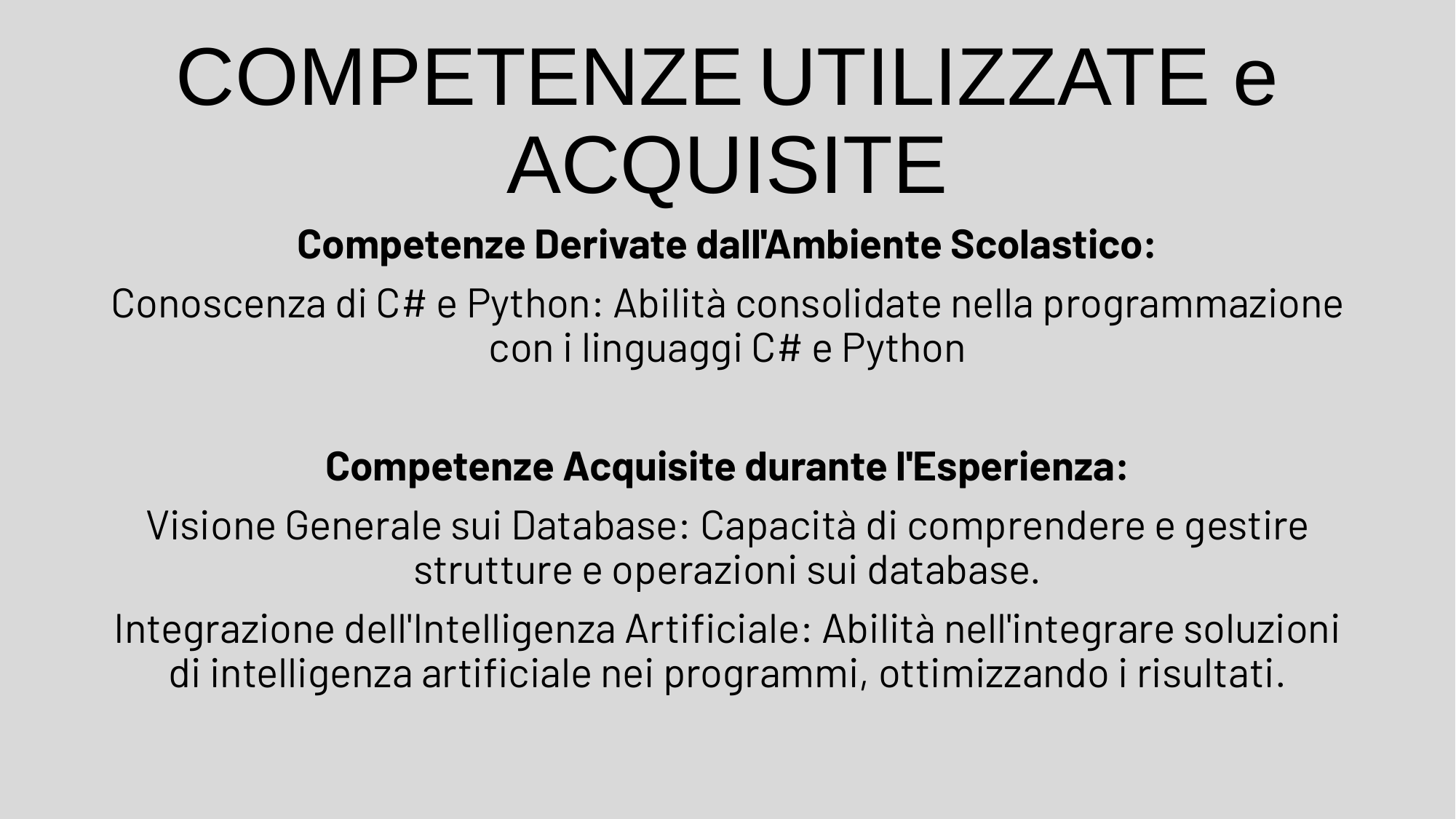

# COMPETENZE UTILIZZATE e ACQUISITE
Competenze Derivate dall'Ambiente Scolastico:
Conoscenza di C# e Python: Abilità consolidate nella programmazione con i linguaggi C# e Python

Competenze Acquisite durante l'Esperienza:
Visione Generale sui Database: Capacità di comprendere e gestire strutture e operazioni sui database.
Integrazione dell'Intelligenza Artificiale: Abilità nell'integrare soluzioni di intelligenza artificiale nei programmi, ottimizzando i risultati.